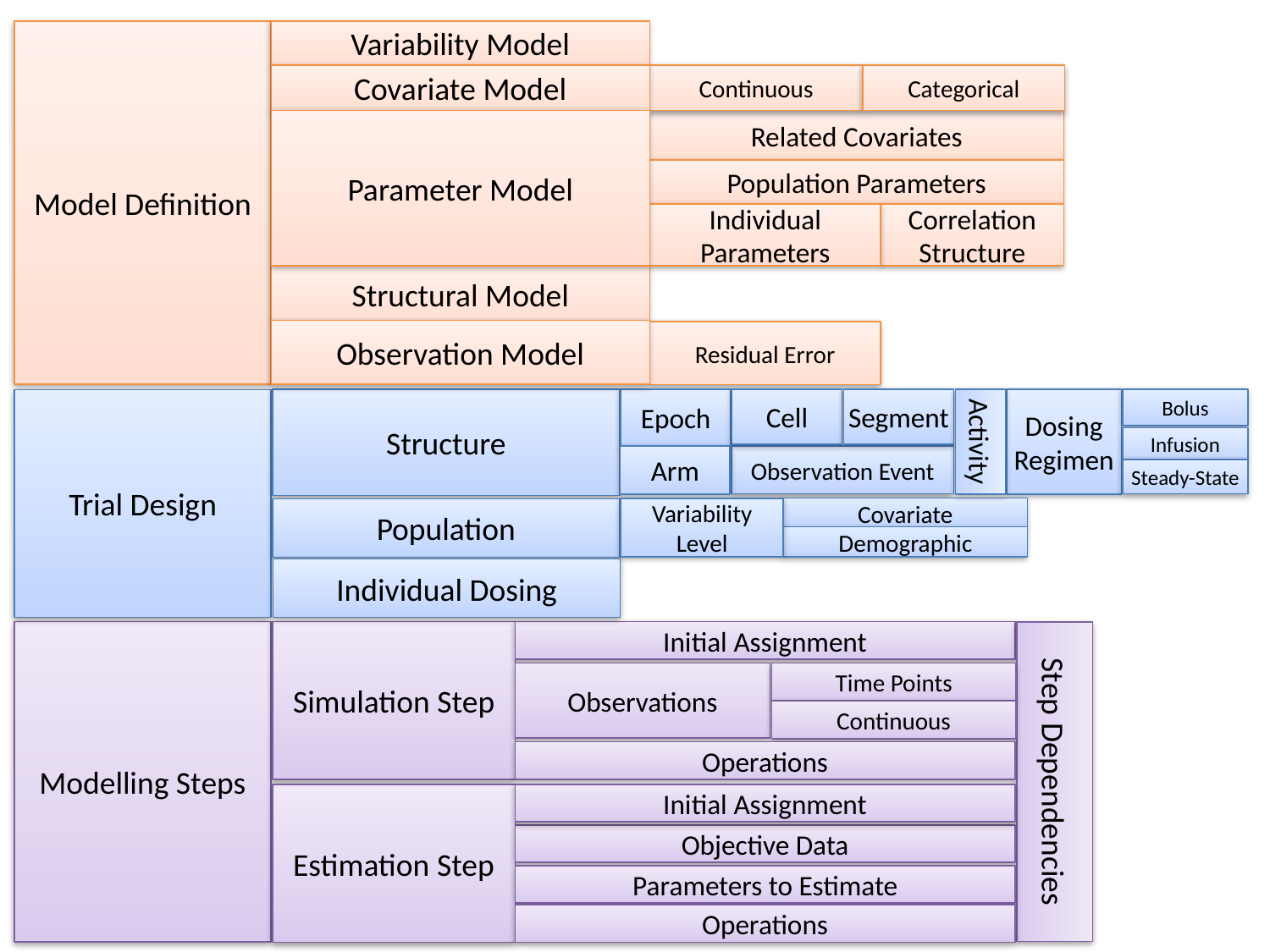

Model Definition
Variability Model
Covariate Model
Continuous
Categorical
Related Covariates
Parameter Model
Population Parameters
Correlation Structure
Individual Parameters
Structural Model
Observation Model
Residual Error
Epoch
Structure
Cell
Segment
Dosing Regimen
Bolus
Trial Design
Activity
Infusion
Arm
Observation Event
Steady-State
Covariate
Variability Level
Population
Demographic
Individual Dosing
Modelling Steps
Simulation Step
Initial Assignment
Observations
Time Points
Continuous
Operations
Step Dependencies
Initial Assignment
Estimation Step
Objective Data
Parameters to Estimate
Operations